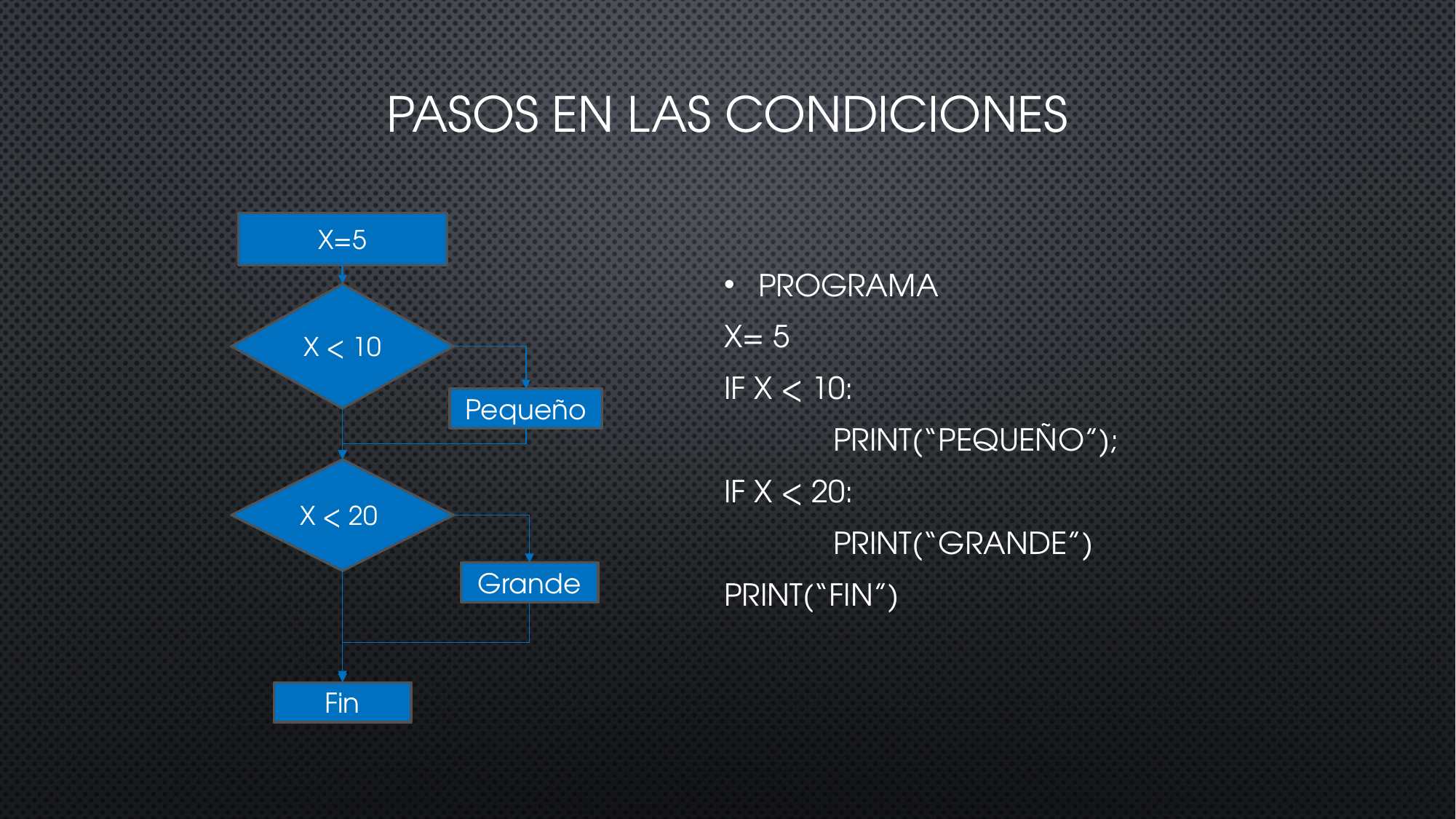

# Pasos en las condiciones
Programa
X= 5
if x < 10:
	print(“pequeño”);
If x < 20:
	print(“Grande”)
Print(“Fin”)
X=5
X < 10
Pequeño
X < 20
Grande
Fin